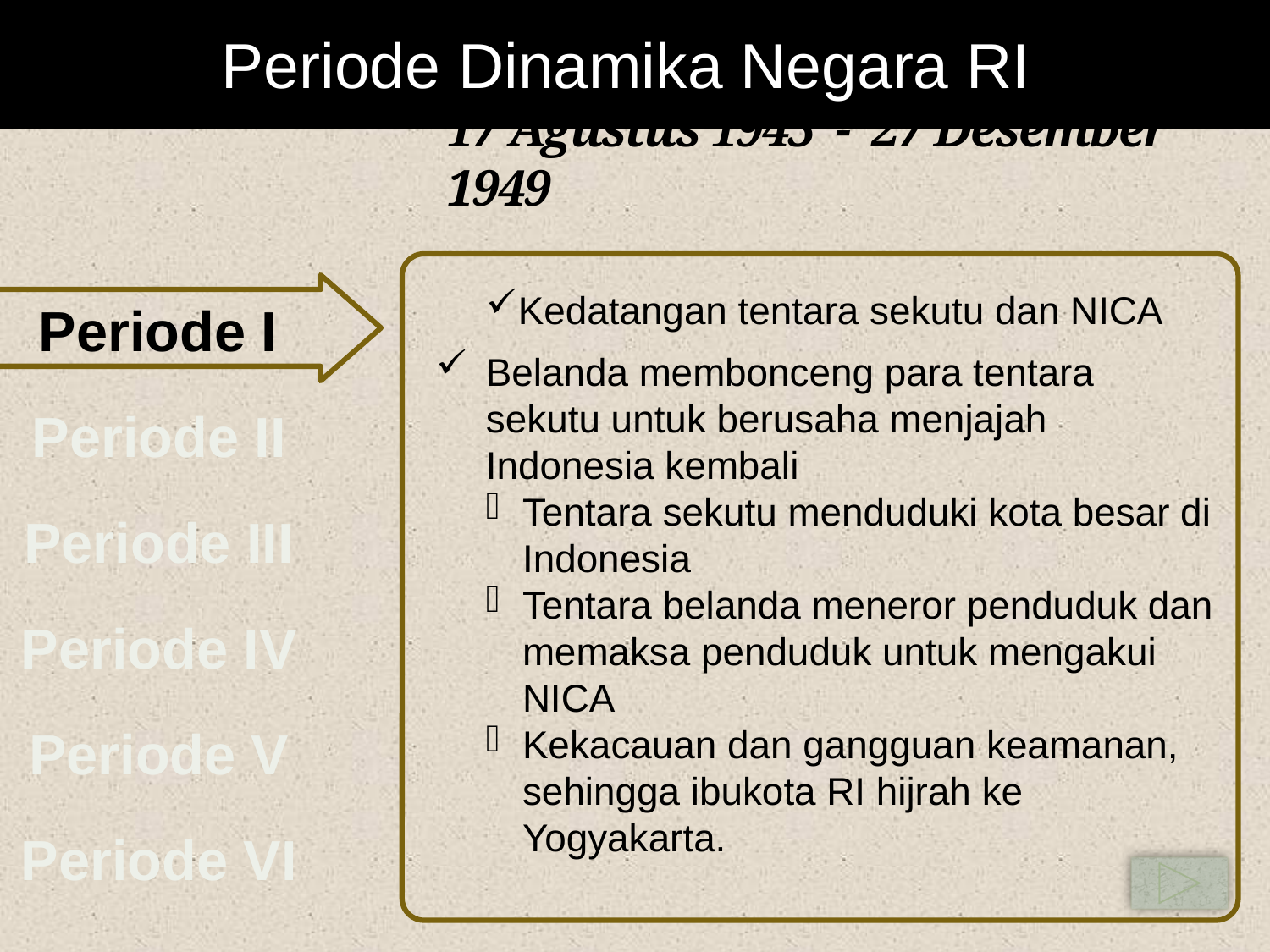

Periode Dinamika Negara RI

# 17 Agustus 1945  -  27 Desember 1949

Periode I
Kedatangan tentara sekutu dan NICA

Periode II

Periode III

Periode IV

Periode V

Periode VI

Belanda membonceng para tentara sekutu untuk berusaha menjajah Indonesia kembali
Tentara sekutu menduduki kota besar di Indonesia
Tentara belanda meneror penduduk dan memaksa penduduk untuk mengakui NICA
Kekacauan dan gangguan keamanan, sehingga ibukota RI hijrah ke Yogyakarta.